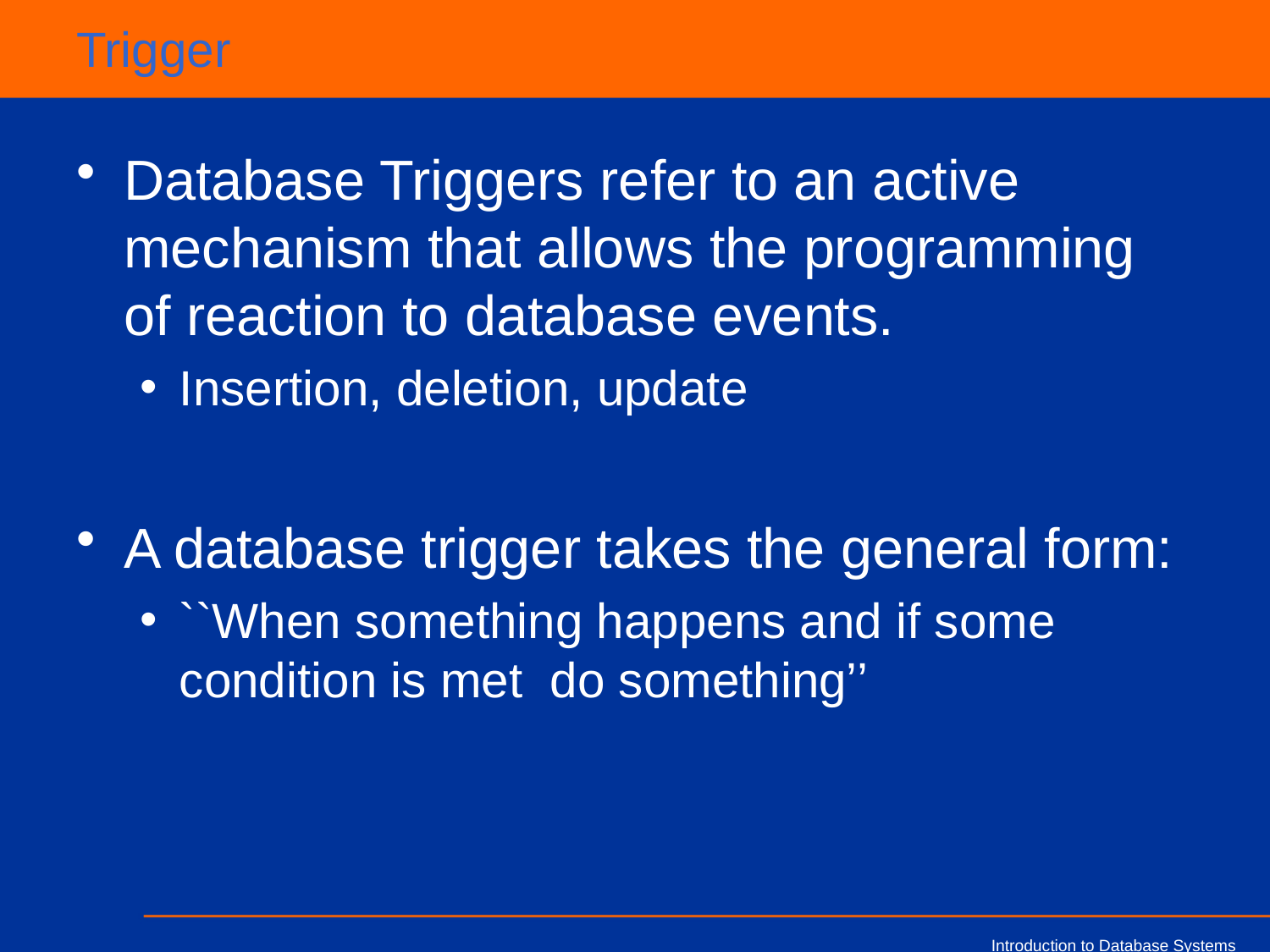

# Trigger
Database Triggers refer to an active mechanism that allows the programming of reaction to database events.
Insertion, deletion, update

A database trigger takes the general form:
``When something happens and if some condition is met  do something’’

Introduction to Database Systems